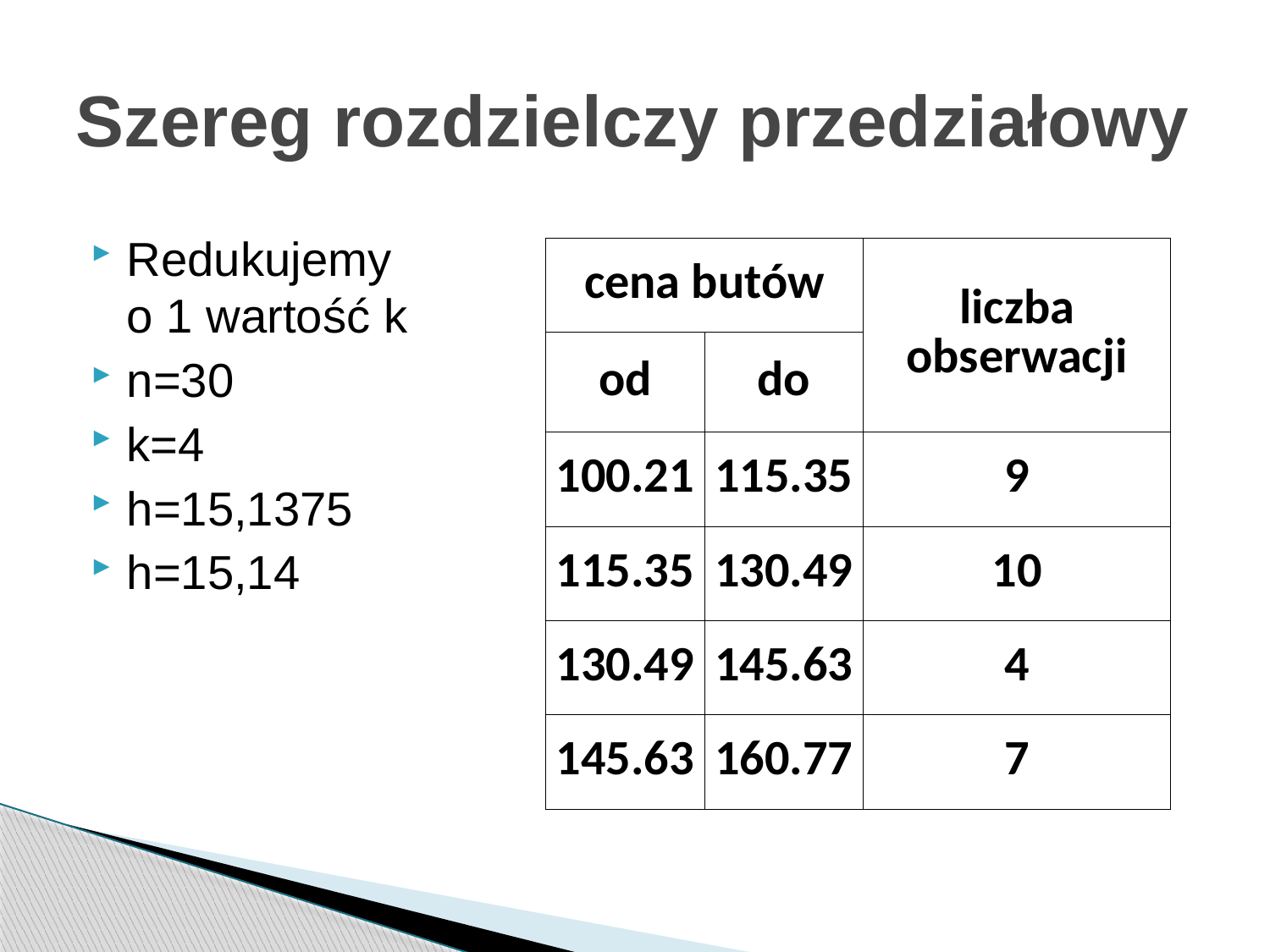

# Szereg rozdzielczy przedziałowy
Redukujemy
o 1 wartość k
n=30
k=4
h=15,1375
h=15,14

| cena butów |  | liczba obserwacji |
| --- | --- | --- |
| od | do |  |
| 100.21 | 115.35 | 9 |
| 115.35 | 130.49 | 10 |
| 130.49 | 145.63 | 4 |
| 145.63 | 160.77 | 7 |